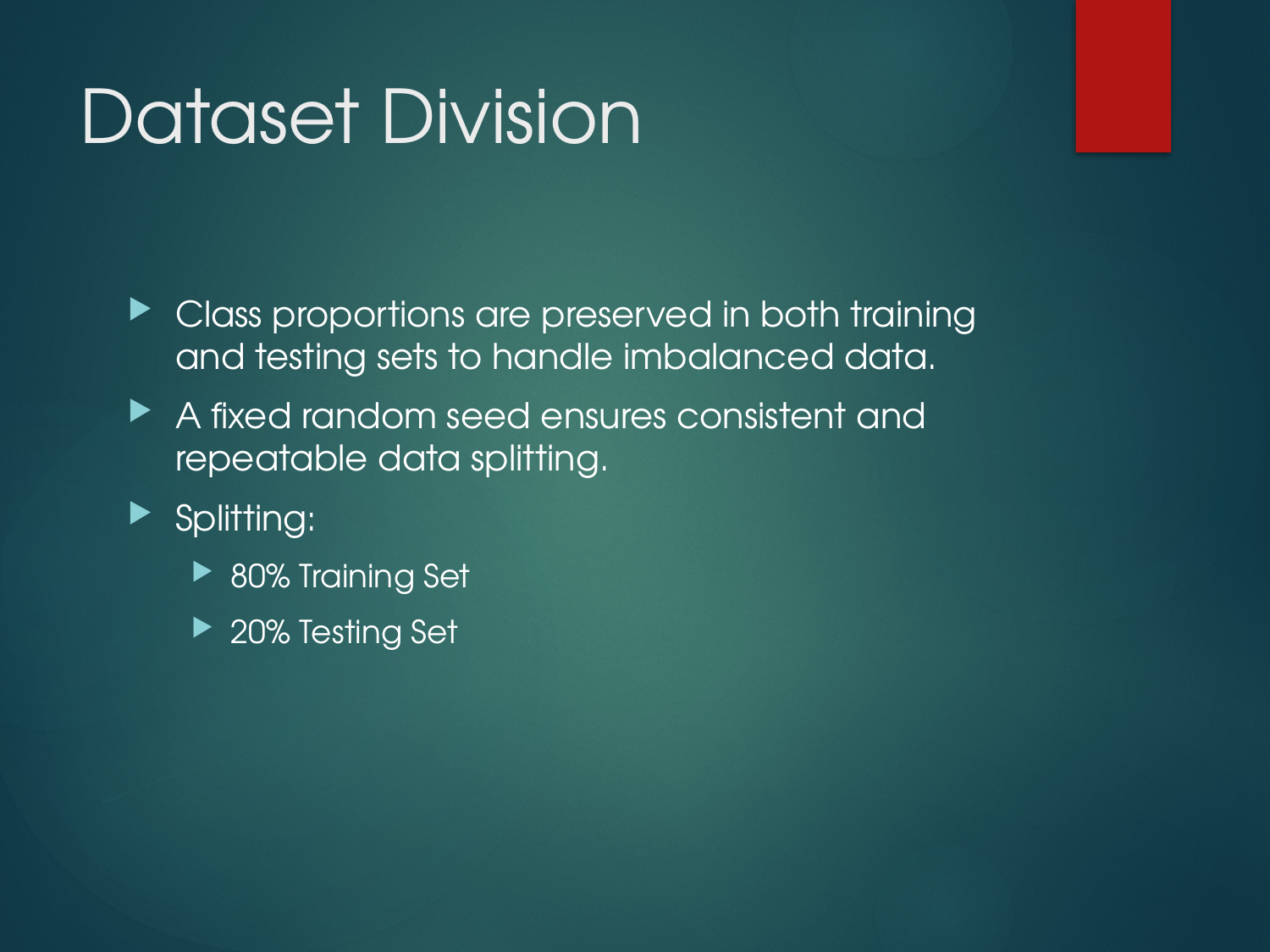

# Dataset Division
Class proportions are preserved in both training and testing sets to handle imbalanced data.
A fixed random seed ensures consistent and repeatable data splitting.
Splitting:
80% Training Set
20% Testing Set